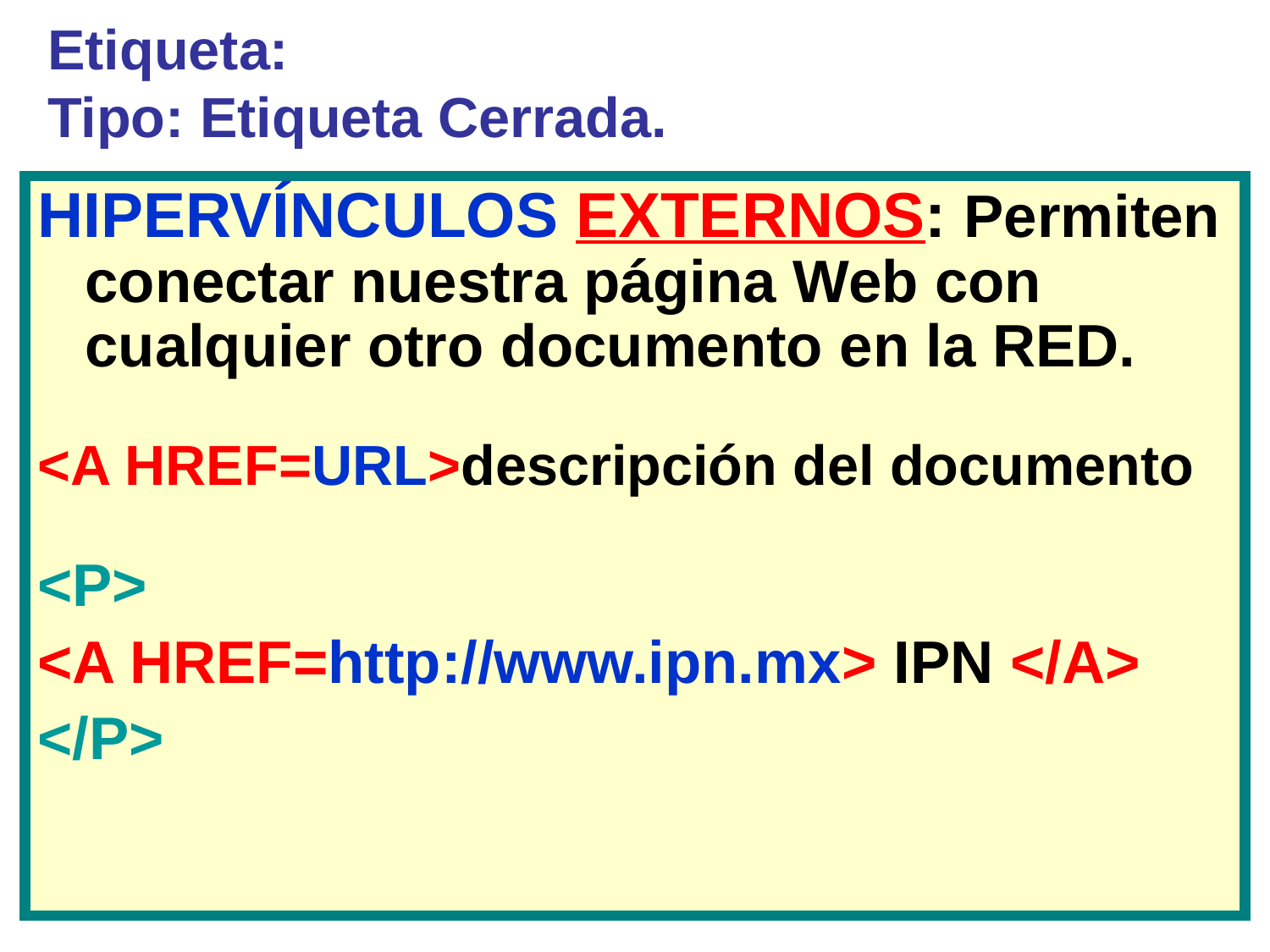

# Etiqueta: Tipo: Etiqueta Cerrada.
HIPERVÍNCULOS EXTERNOS: Permiten conectar nuestra página Web con cualquier otro documento en la RED.

<A HREF=URL>descripción del documento

<P>
<A HREF=http://www.ipn.mx> IPN </A>
</P>